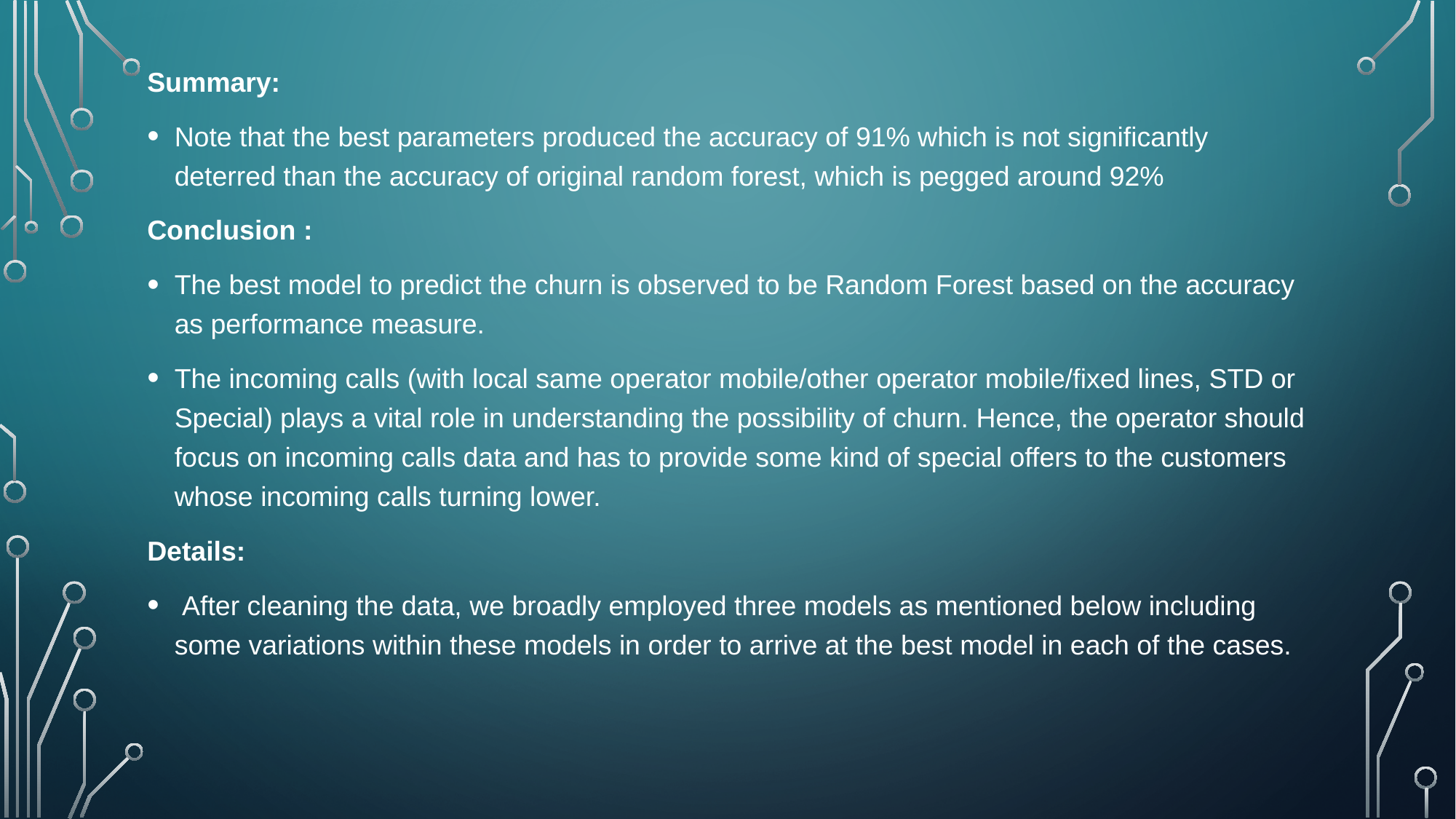

Summary:
Note that the best parameters produced the accuracy of 91% which is not significantly deterred than the accuracy of original random forest, which is pegged around 92%
Conclusion :
The best model to predict the churn is observed to be Random Forest based on the accuracy as performance measure.
The incoming calls (with local same operator mobile/other operator mobile/fixed lines, STD or Special) plays a vital role in understanding the possibility of churn. Hence, the operator should focus on incoming calls data and has to provide some kind of special offers to the customers whose incoming calls turning lower.
Details:
 After cleaning the data, we broadly employed three models as mentioned below including some variations within these models in order to arrive at the best model in each of the cases.